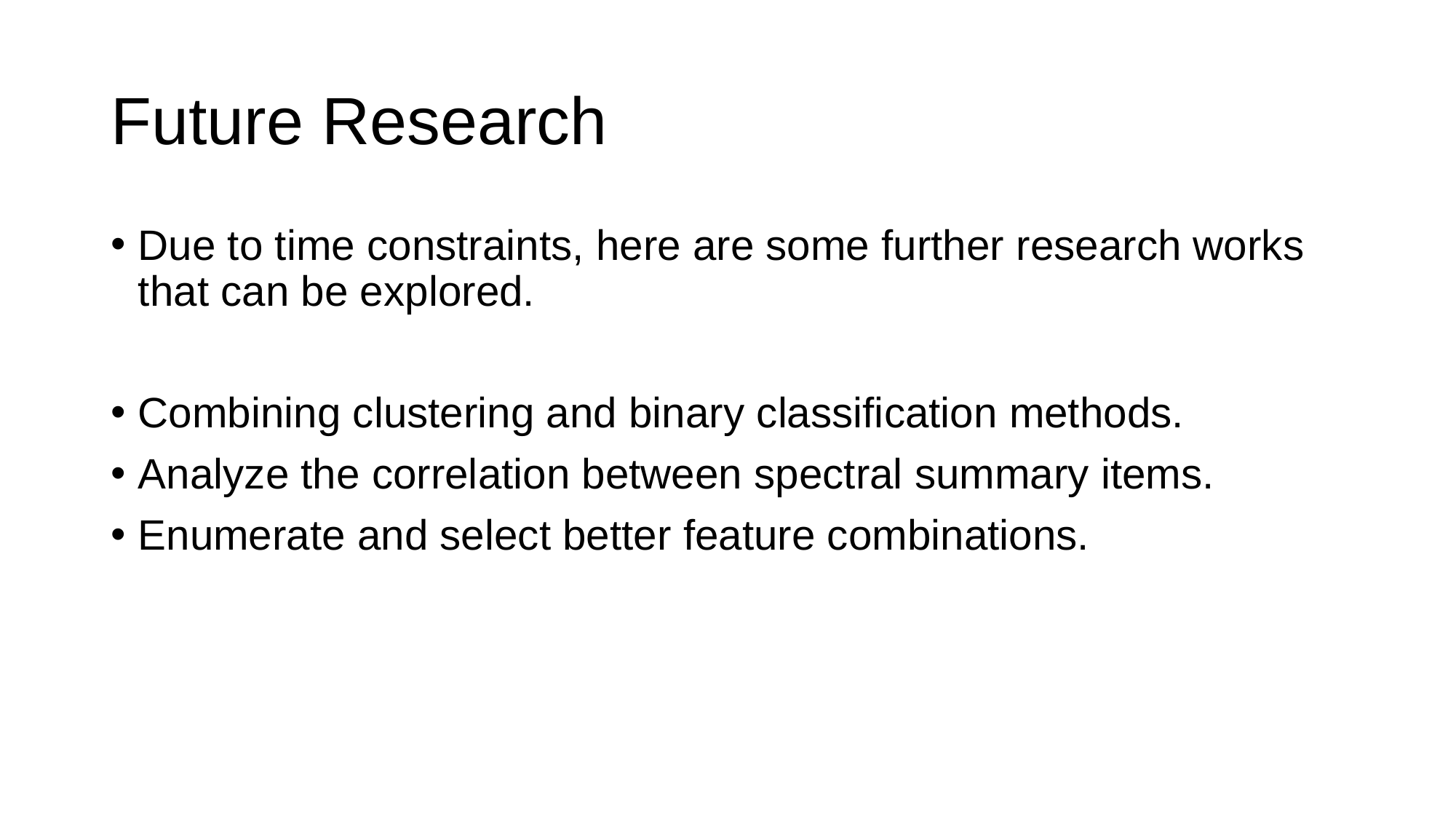

# Future Research
Due to time constraints, here are some further research works that can be explored.

Combining clustering and binary classification methods.
Analyze the correlation between spectral summary items.
Enumerate and select better feature combinations.